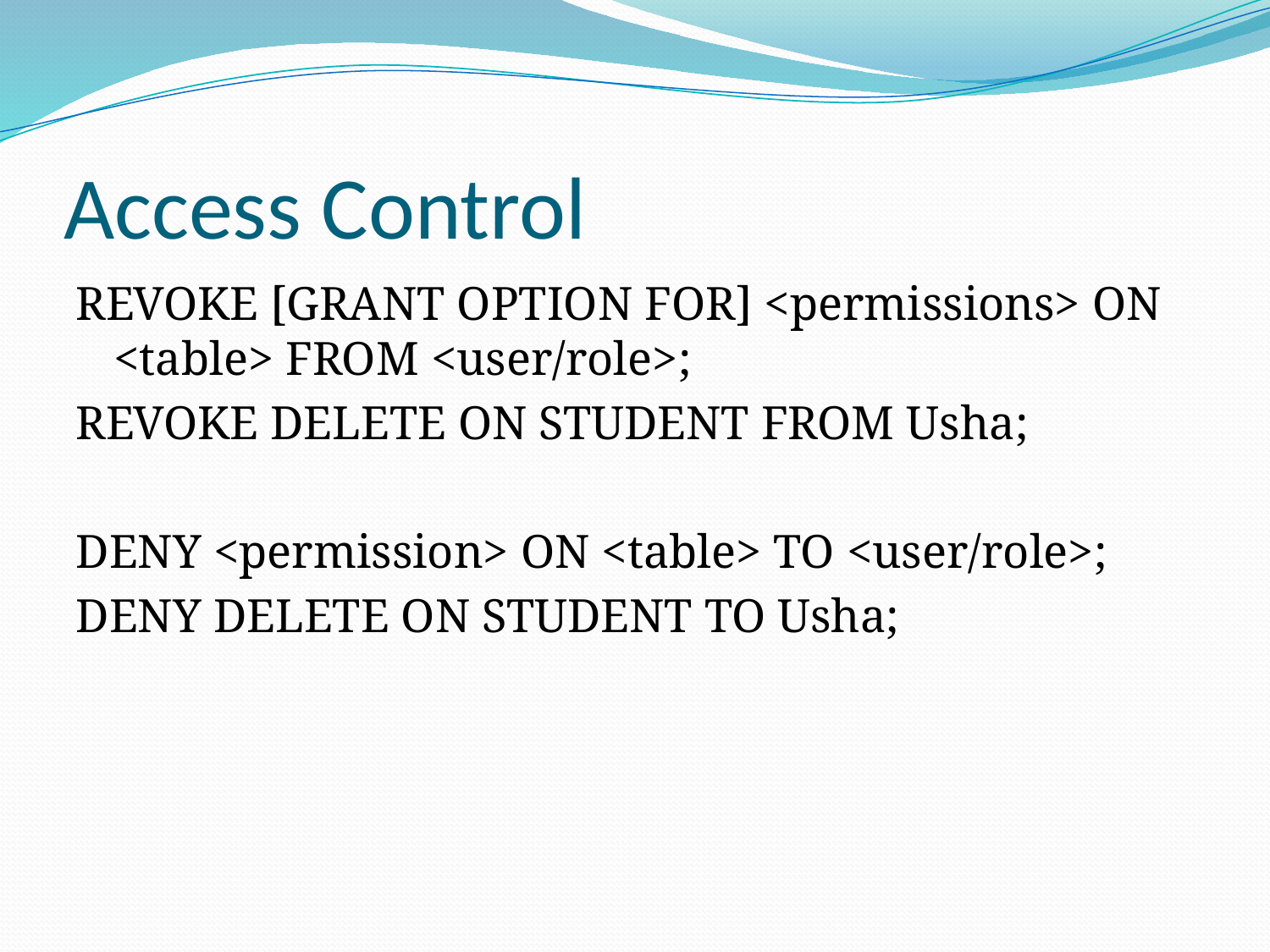

# Access Control
REVOKE [GRANT OPTION FOR] <permissions> ON <table> FROM <user/role>;
REVOKE DELETE ON STUDENT FROM Usha;

DENY <permission> ON <table> TO <user/role>;
DENY DELETE ON STUDENT TO Usha;